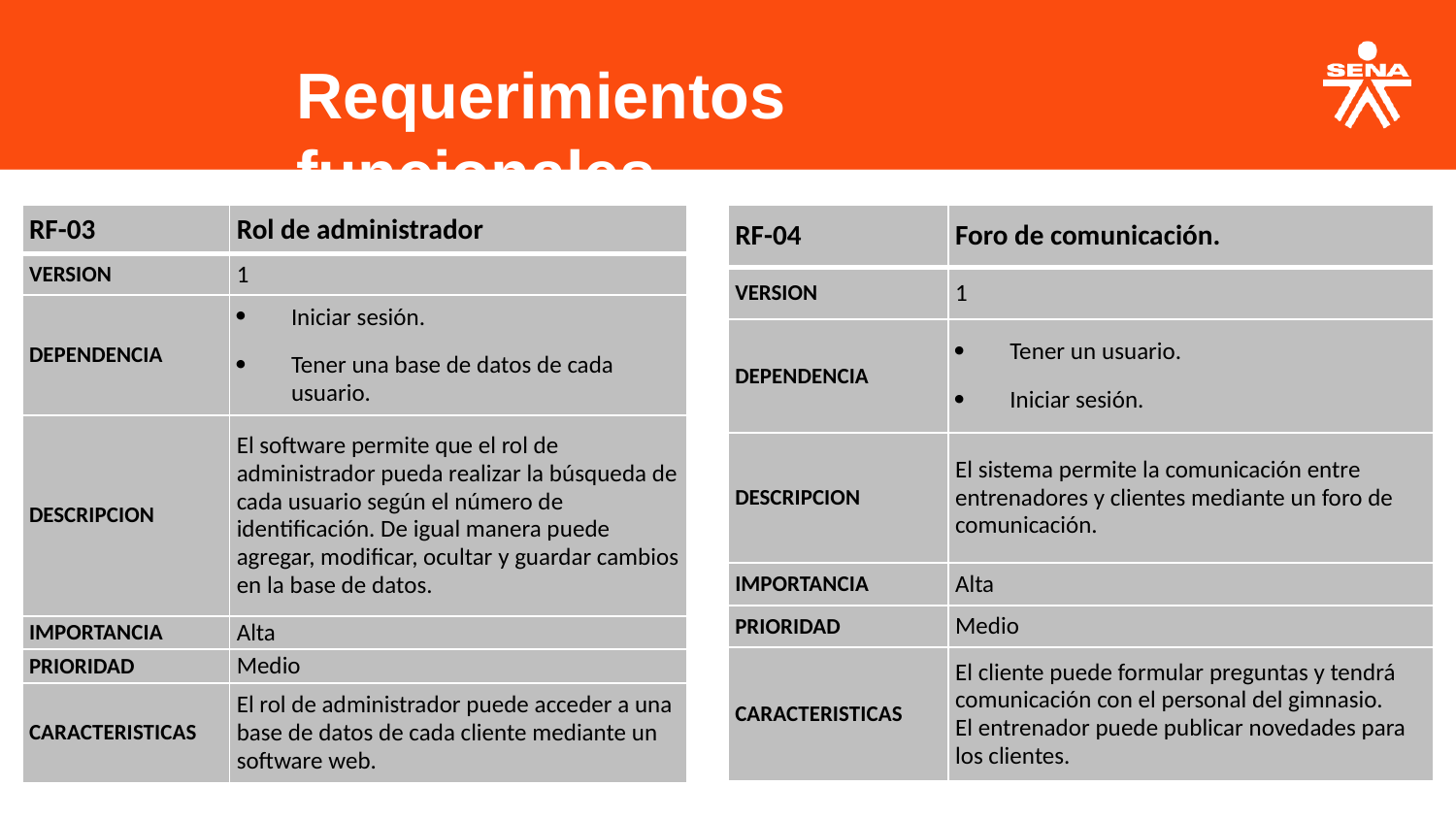

Requerimientos funcionales
| RF-04 | Foro de comunicación. |
| --- | --- |
| VERSION | 1 |
| DEPENDENCIA | Tener un usuario. Iniciar sesión. |
| DESCRIPCION | El sistema permite la comunicación entre entrenadores y clientes mediante un foro de comunicación. |
| IMPORTANCIA | Alta |
| PRIORIDAD | Medio |
| CARACTERISTICAS | El cliente puede formular preguntas y tendrá comunicación con el personal del gimnasio. El entrenador puede publicar novedades para los clientes. |
| RF-03 | Rol de administrador |
| --- | --- |
| VERSION | 1 |
| DEPENDENCIA | Iniciar sesión. Tener una base de datos de cada usuario. |
| DESCRIPCION | El software permite que el rol de administrador pueda realizar la búsqueda de cada usuario según el número de identificación. De igual manera puede agregar, modificar, ocultar y guardar cambios en la base de datos. |
| IMPORTANCIA | Alta |
| PRIORIDAD | Medio |
| CARACTERISTICAS | El rol de administrador puede acceder a una base de datos de cada cliente mediante un software web. |